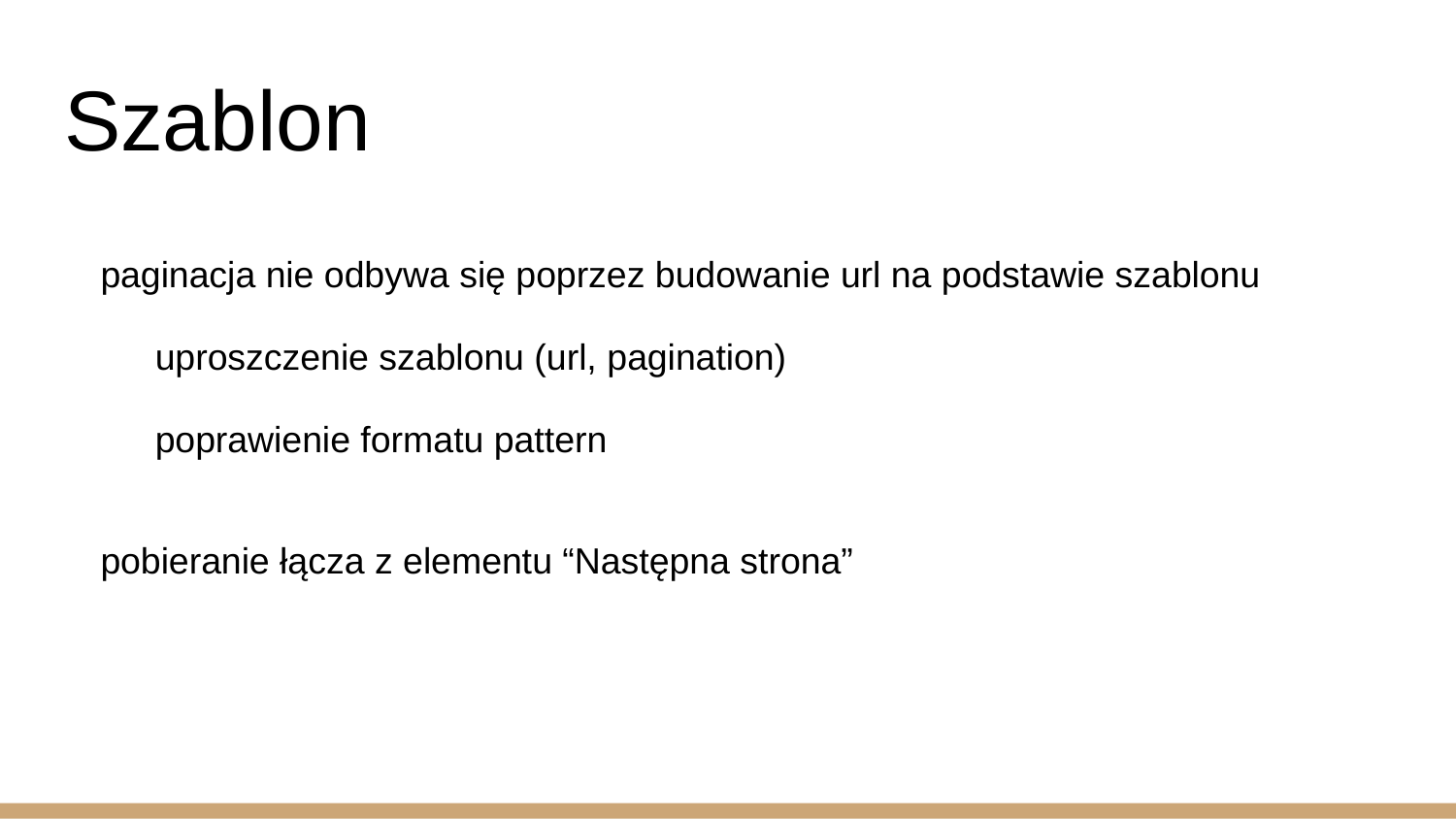

# Szablon
paginacja nie odbywa się poprzez budowanie url na podstawie szablonu
uproszczenie szablonu (url, pagination)
poprawienie formatu pattern
pobieranie łącza z elementu “Następna strona”